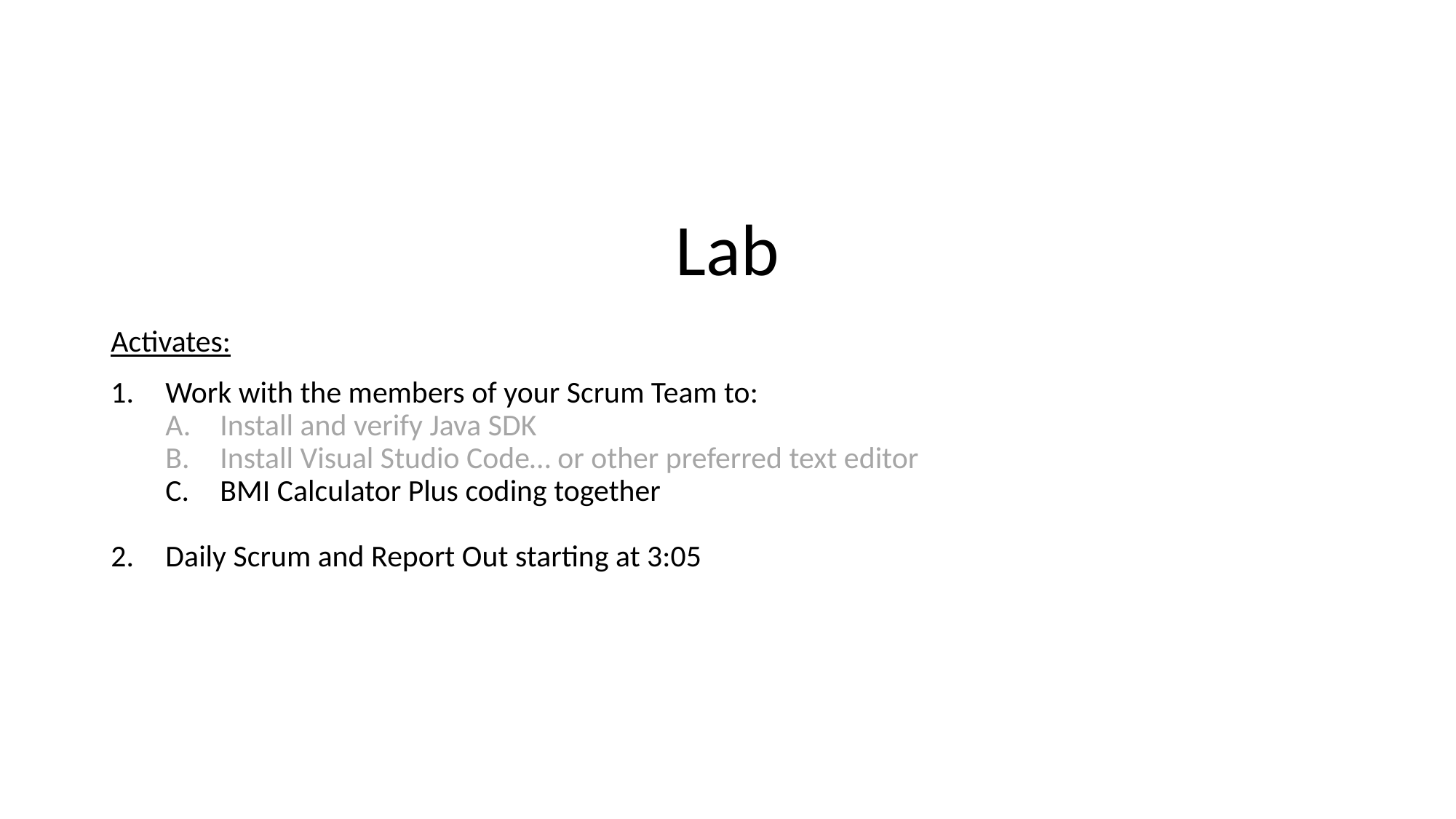

# Lab
Activates:
Work with the members of your Scrum Team to:
Install and verify Java SDK
Install Visual Studio Code… or other preferred text editor
BMI Calculator Plus coding together

Daily Scrum and Report Out starting at 3:05